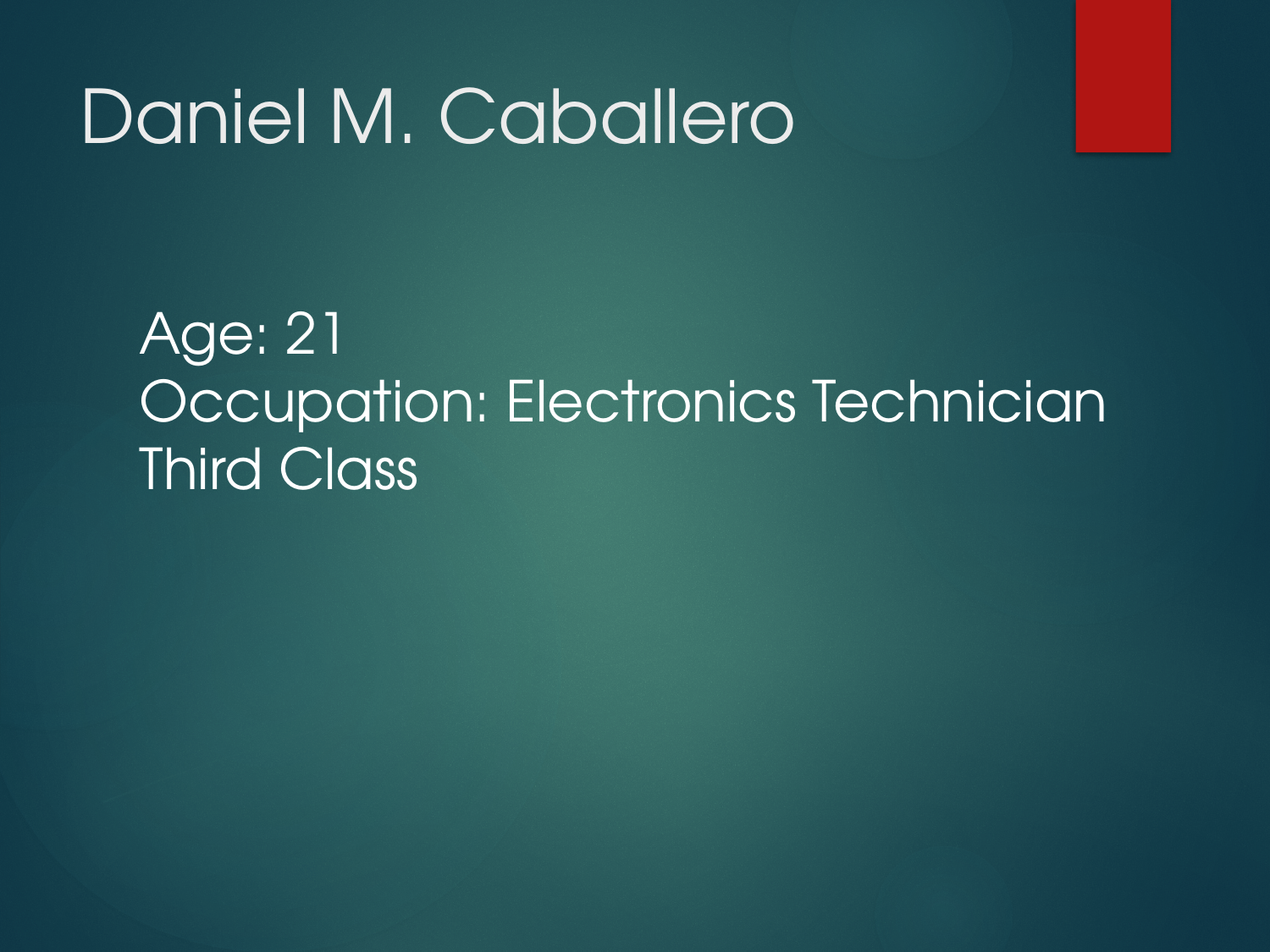

# Daniel M. Caballero

Age: 21
Occupation: Electronics Technician Third Class